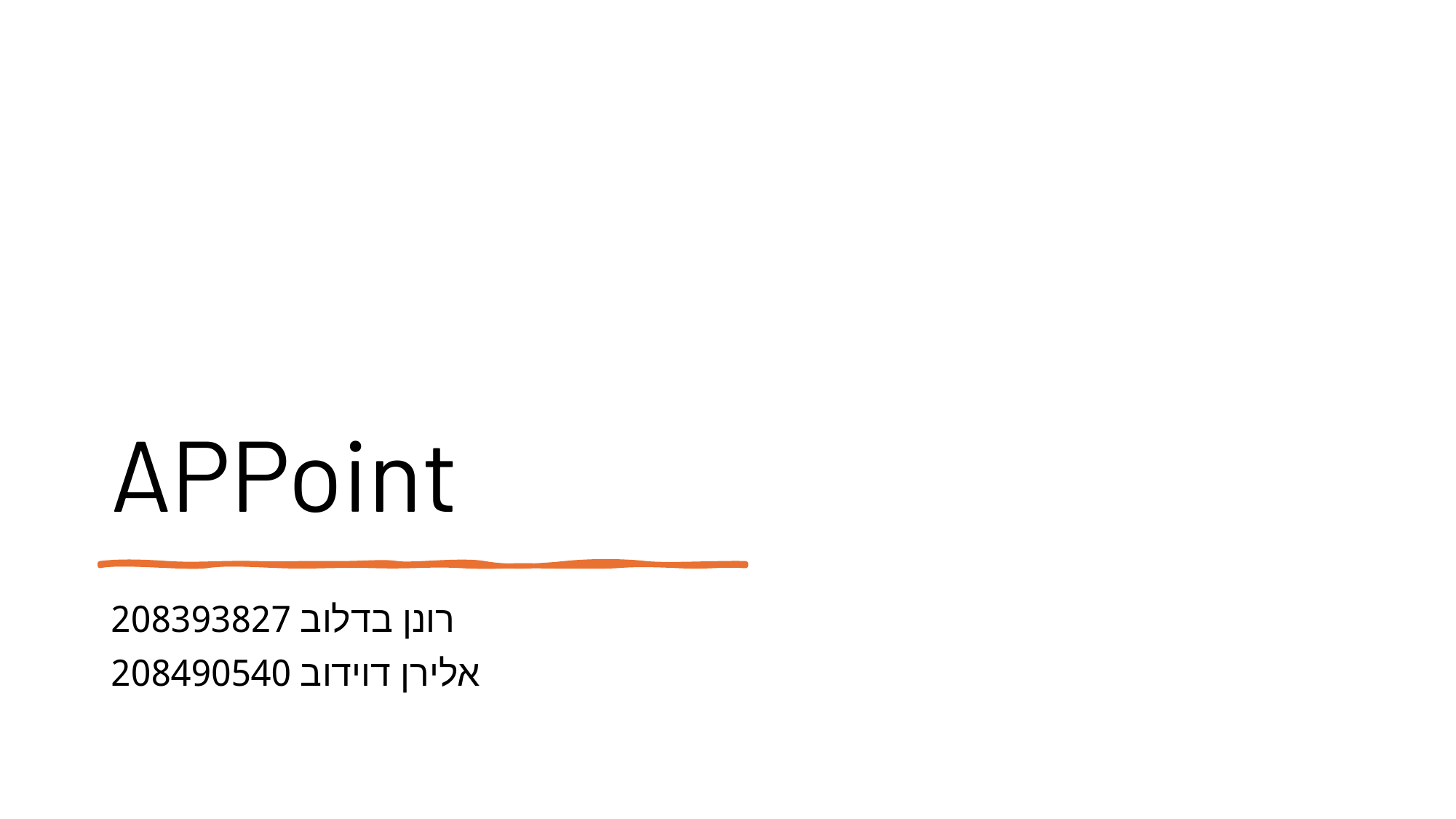

# APPoint

רונן בדלוב 208393827
אלירן דוידוב 208490540